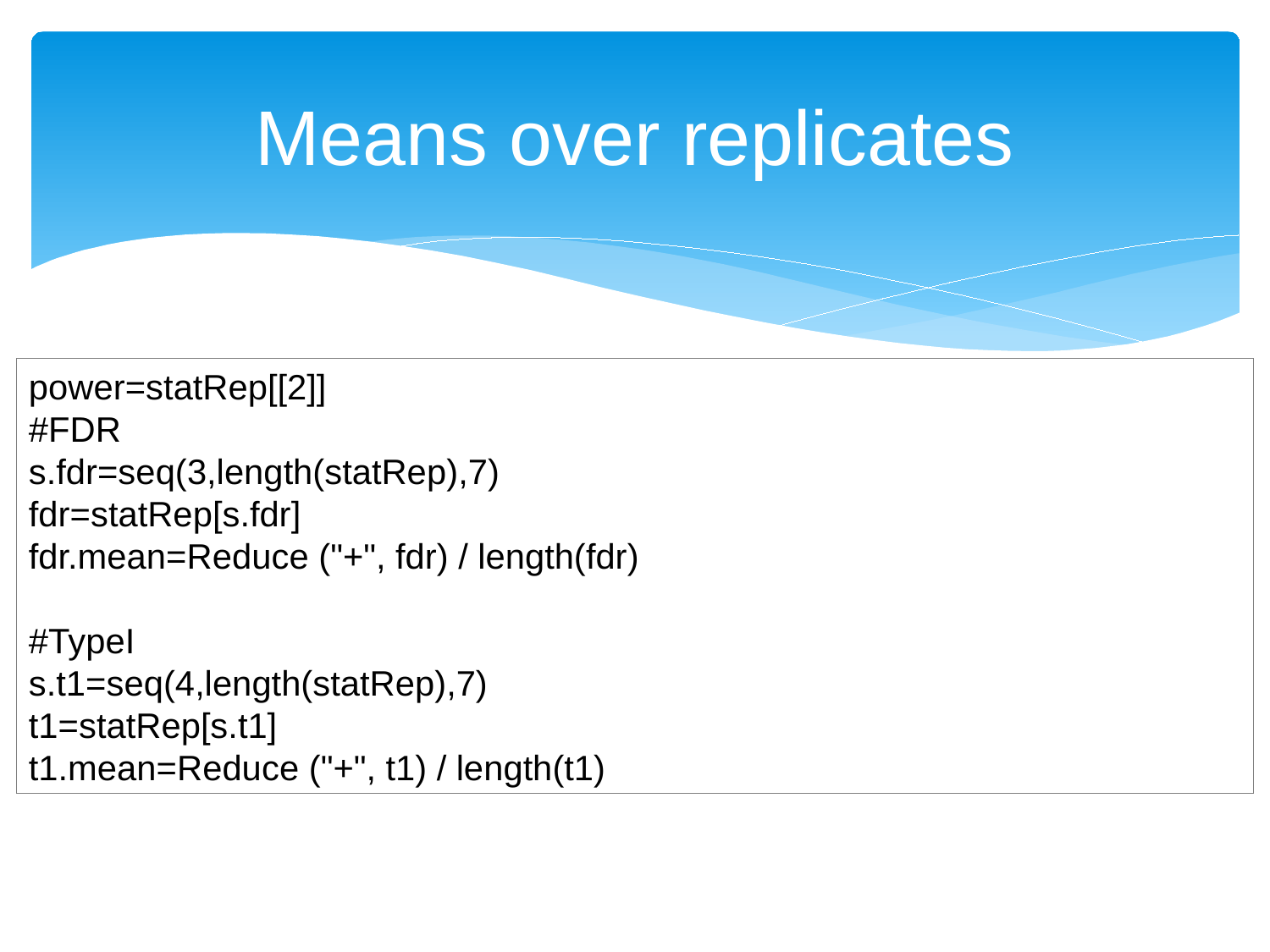

# Means over replicates
power=statRep[[2]]
#FDR
s.fdr=seq(3,length(statRep),7)
fdr=statRep[s.fdr]
fdr.mean=Reduce ("+", fdr) / length(fdr)

#TypeI
s.t1=seq(4,length(statRep),7)
t1=statRep[s.t1]
t1.mean=Reduce ("+", t1) / length(t1)